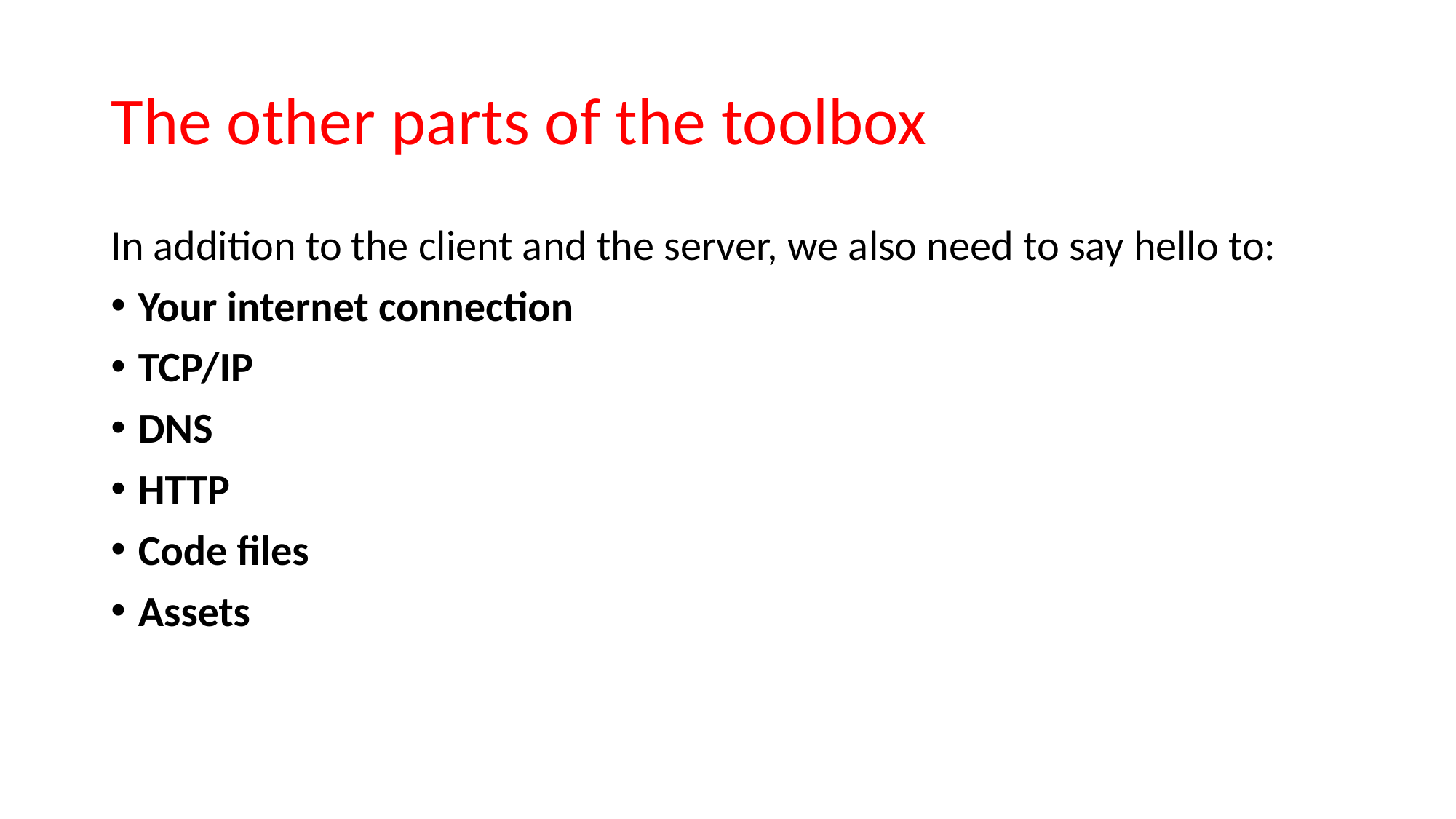

# The other parts of the toolbox
In addition to the client and the server, we also need to say hello to:
Your internet connection
TCP/IP
DNS
HTTP
Code files
Assets